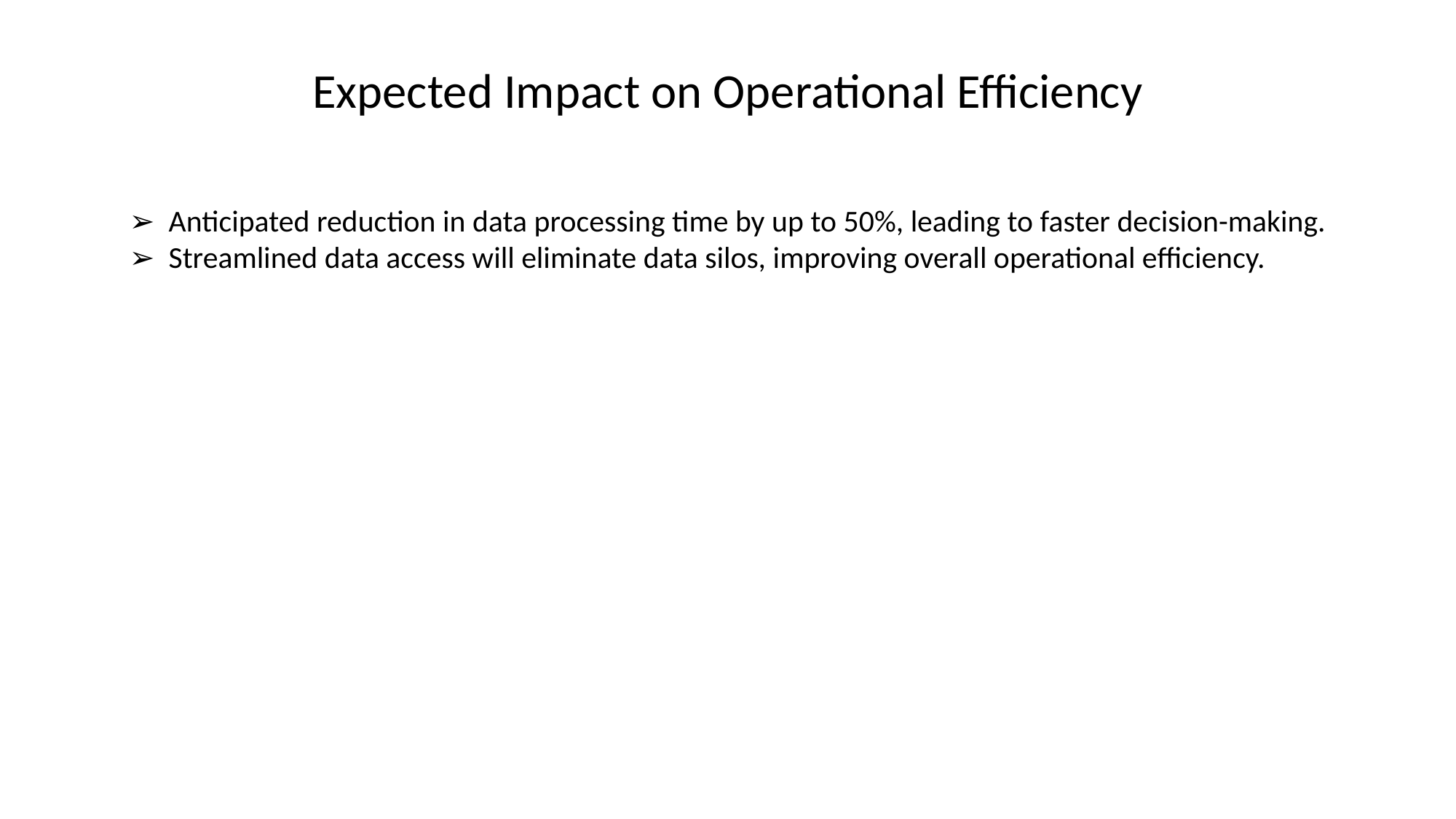

Expected Impact on Operational Efficiency

➢  Anticipated reduction in data processing time by up to 50%, leading to faster decision-making.
➢  Streamlined data access will eliminate data silos, improving overall operational efficiency.